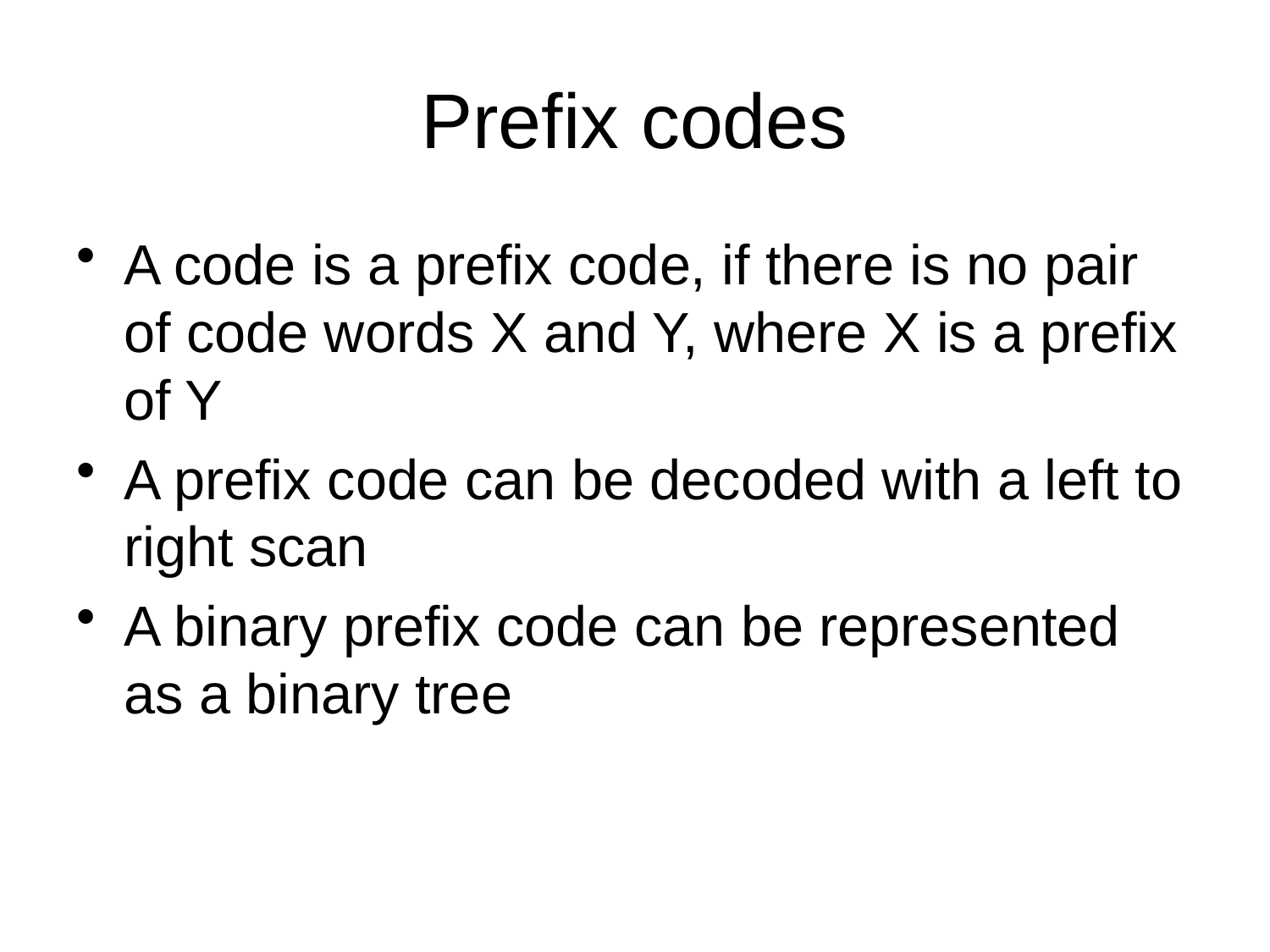

# Prefix codes
A code is a prefix code, if there is no pair of code words X and Y, where X is a prefix of Y
A prefix code can be decoded with a left to right scan
A binary prefix code can be represented as a binary tree